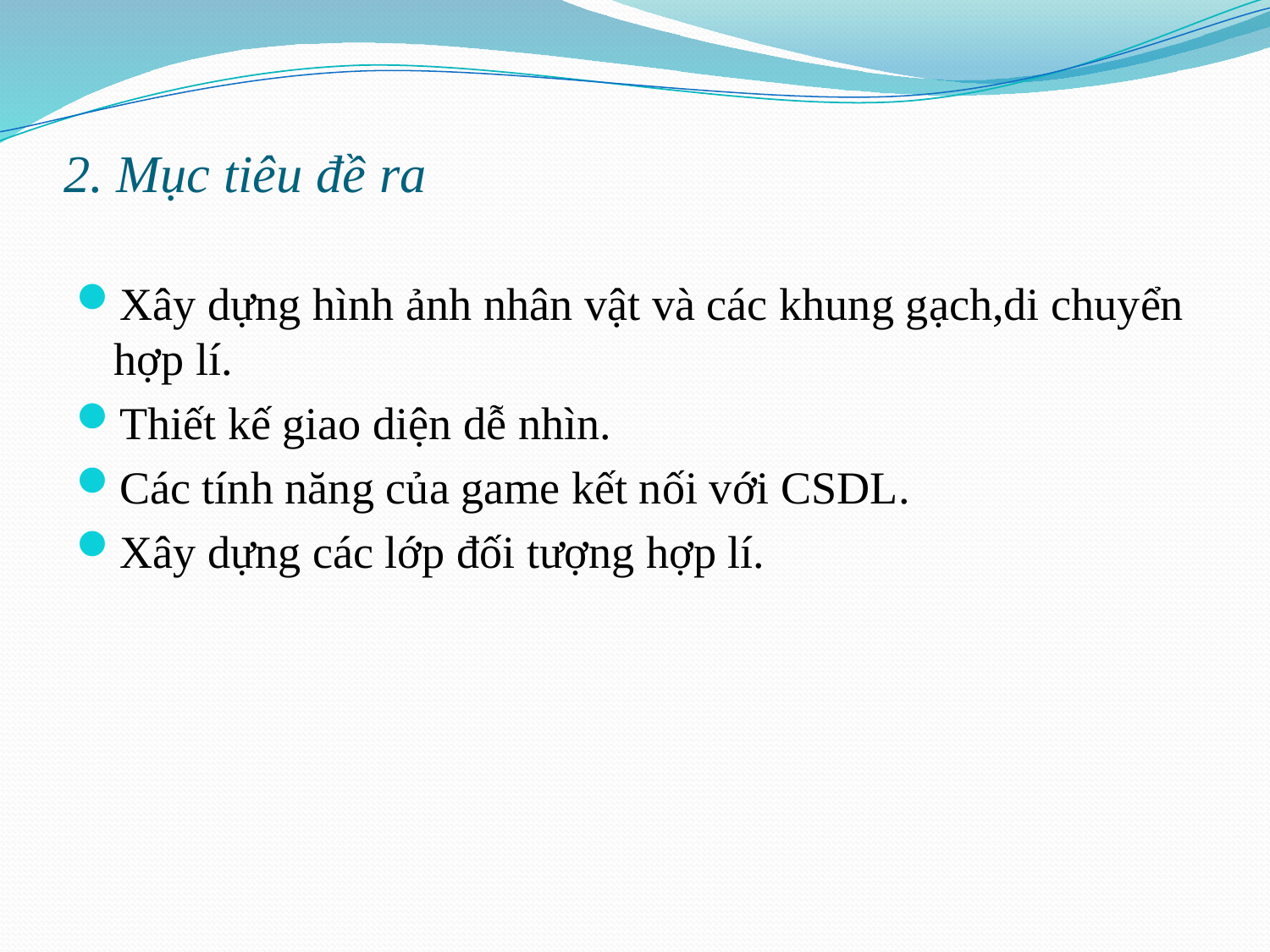

# 2. Mục tiêu đề ra
Xây dựng hình ảnh nhân vật và các khung gạch,di chuyển hợp lí.
Thiết kế giao diện dễ nhìn.
Các tính năng của game kết nối với CSDL.
Xây dựng các lớp đối tượng hợp lí.